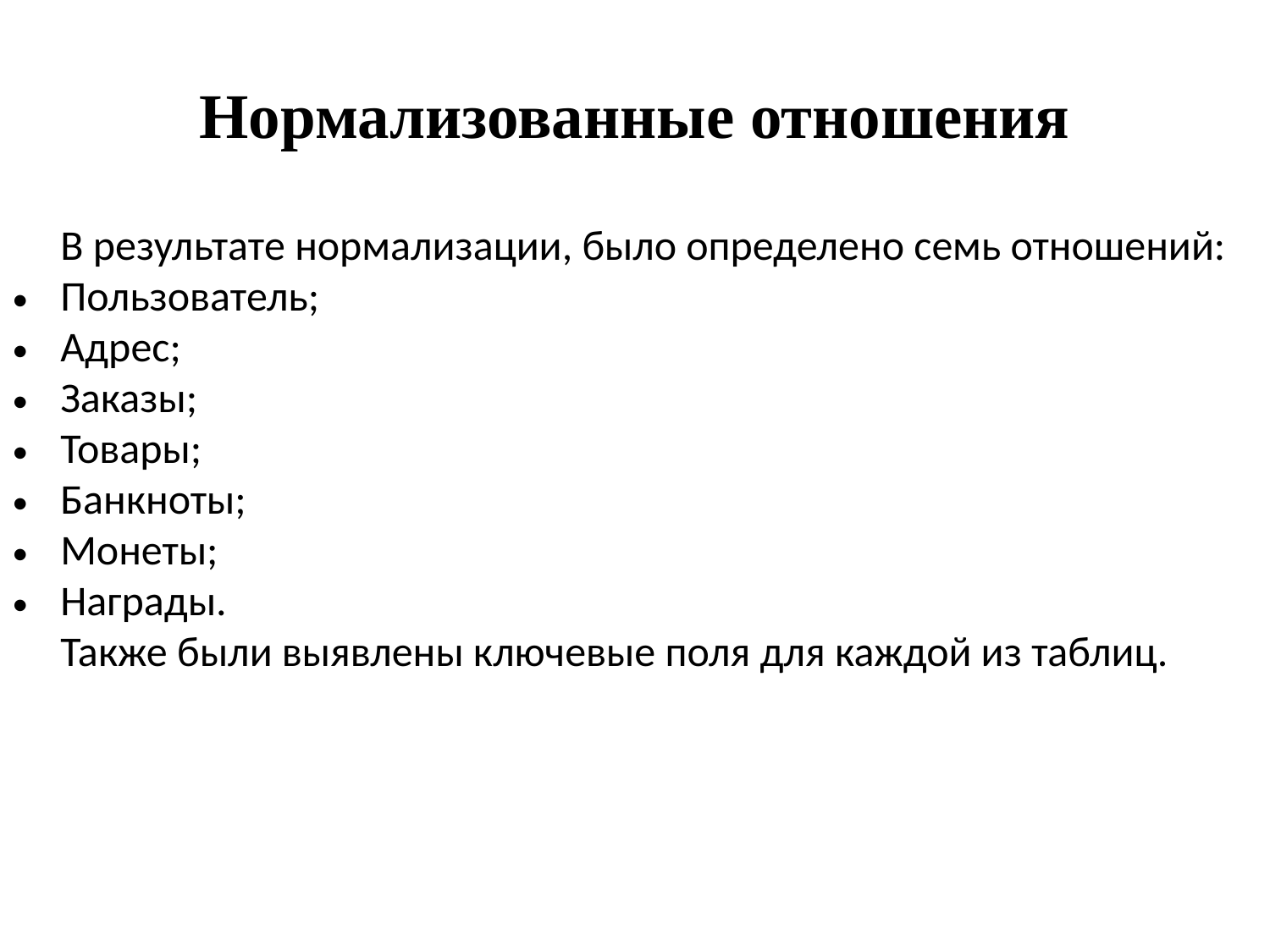

# Нормализованные отношения
	В результате нормализации, было определено семь отношений:
Пользователь;
Адрес;
Заказы;
Товары;
Банкноты;
Монеты;
Награды.
	Также были выявлены ключевые поля для каждой из таблиц.